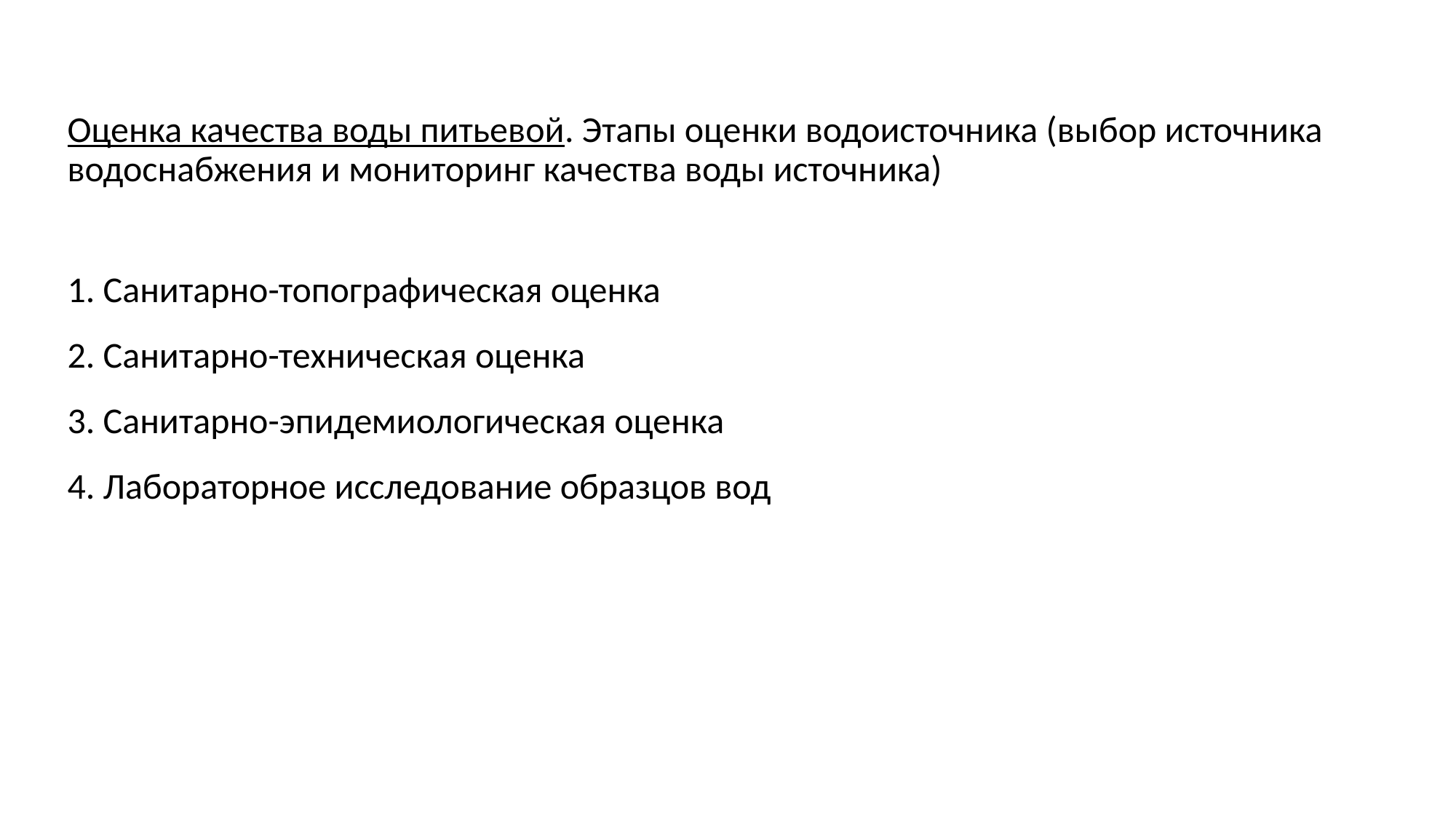

Оценка качества воды питьевой. Этапы оценки водоисточника (выбор источника водоснабжения и мониторинг качества воды источника)

 Санитарно-топографическая оценка
 Санитарно-техническая оценка
 Санитарно-эпидемиологическая оценка
 Лабораторное исследование образцов вод